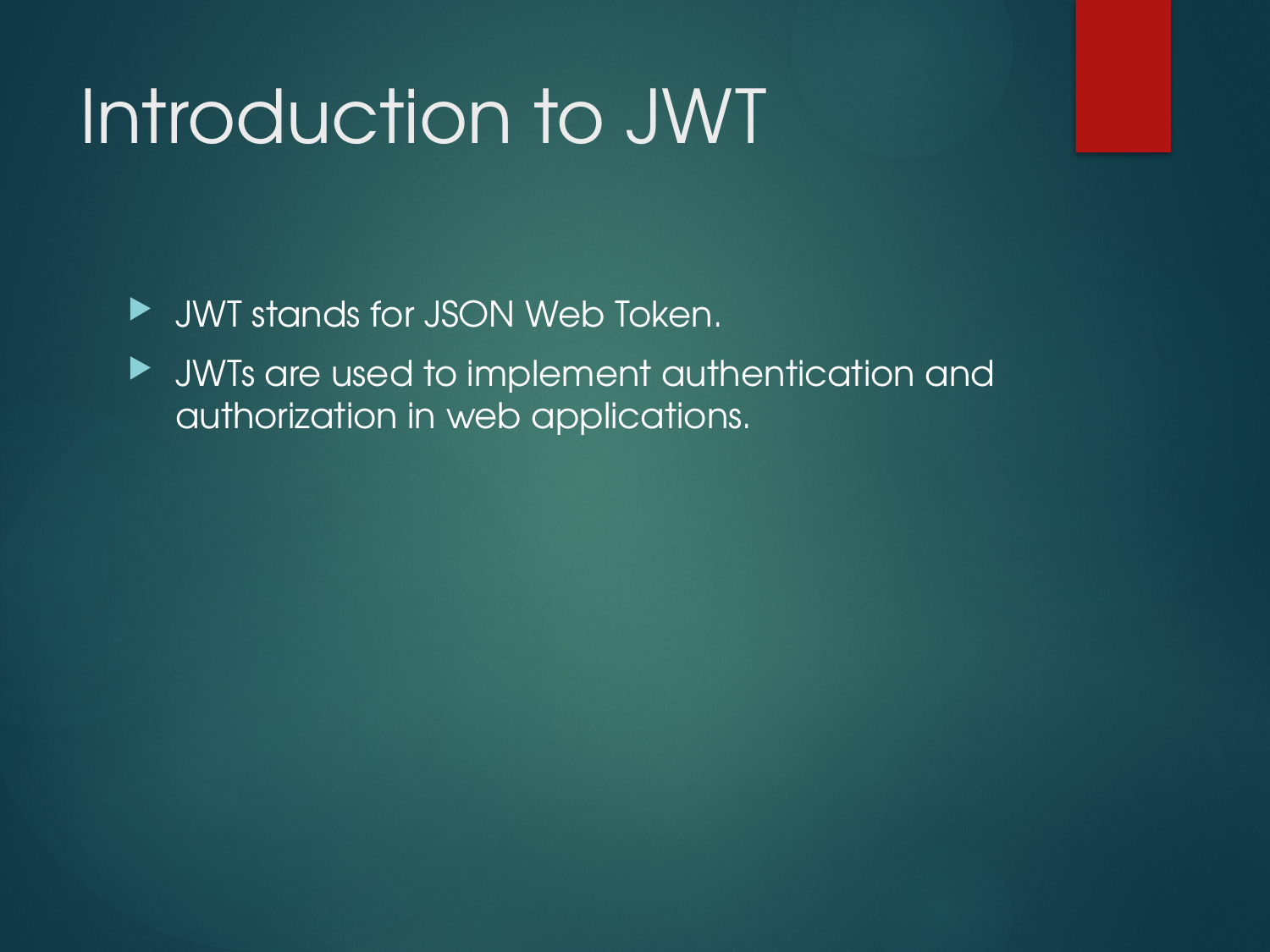

# Introduction to JWT
JWT stands for JSON Web Token.
JWTs are used to implement authentication and authorization in web applications.